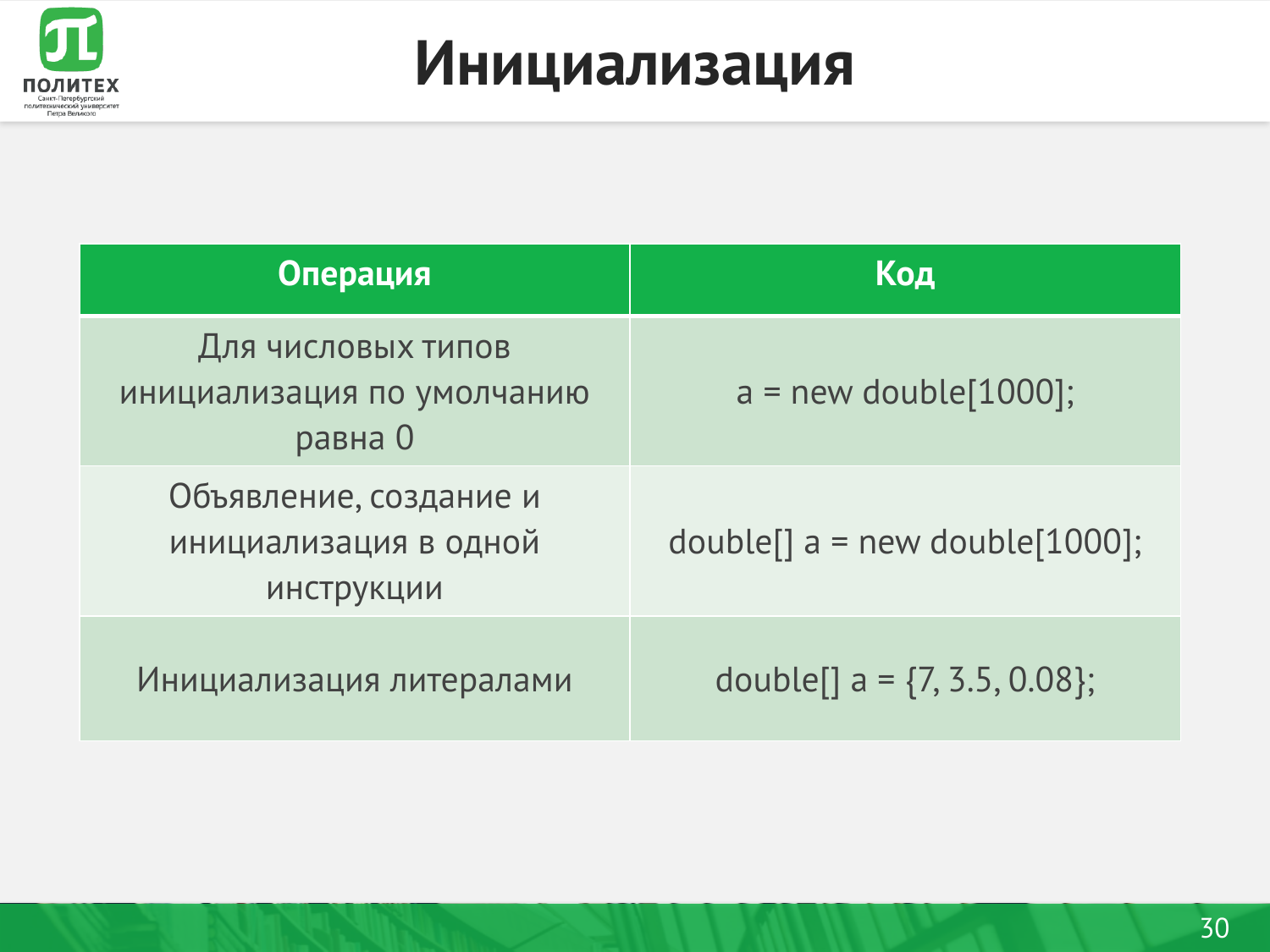

# Инициализация
| Операция | Код |
| --- | --- |
| Для числовых типов инициализация по умолчанию равна 0 | a = new double[1000]; |
| Объявление, создание и инициализация в одной инструкции | double[] a = new double[1000]; |
| Инициализация литералами | double[] a = {7, 3.5, 0.08}; |